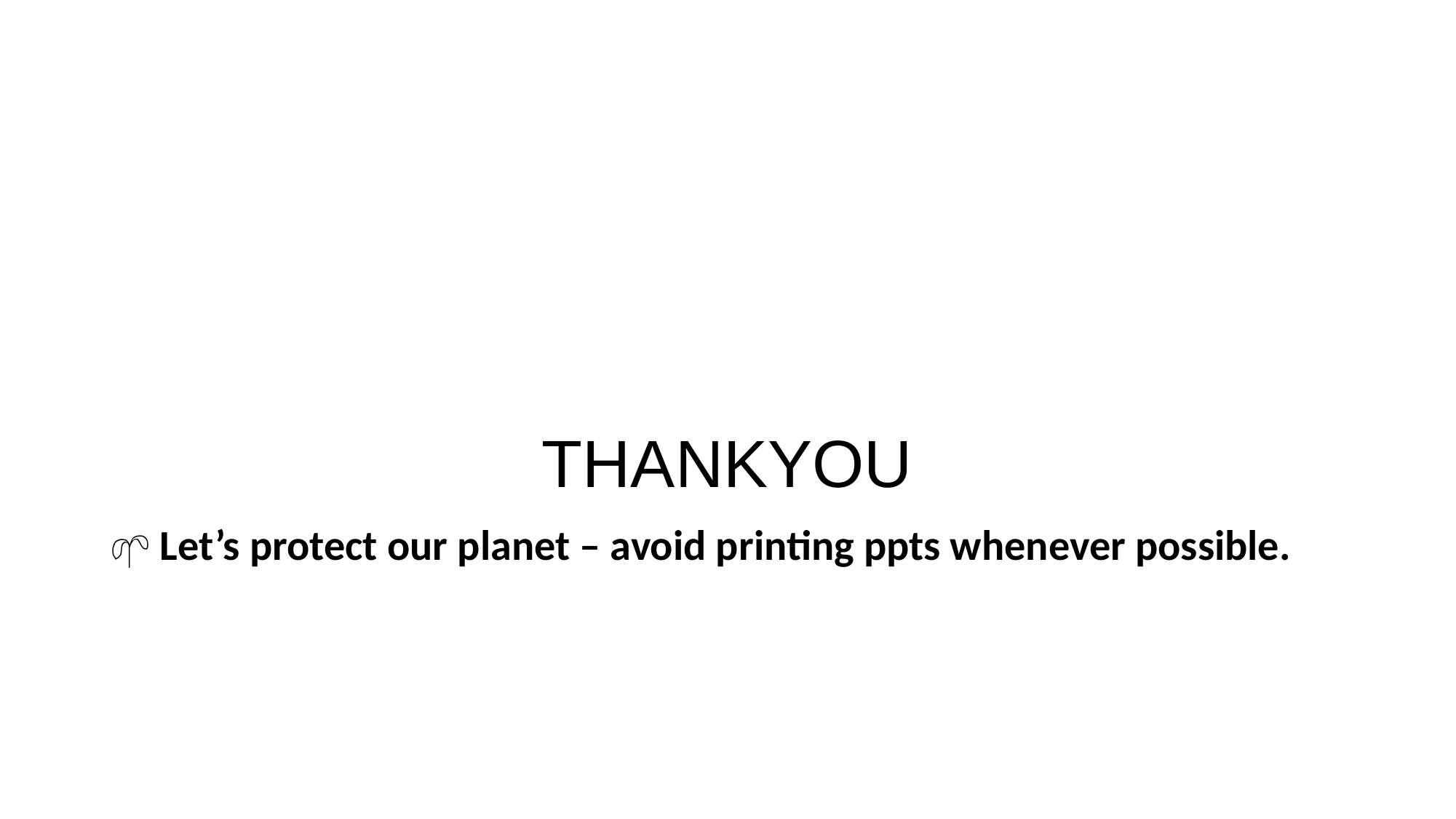

# Thankyou
🌱 Let’s protect our planet – avoid printing ppts whenever possible.